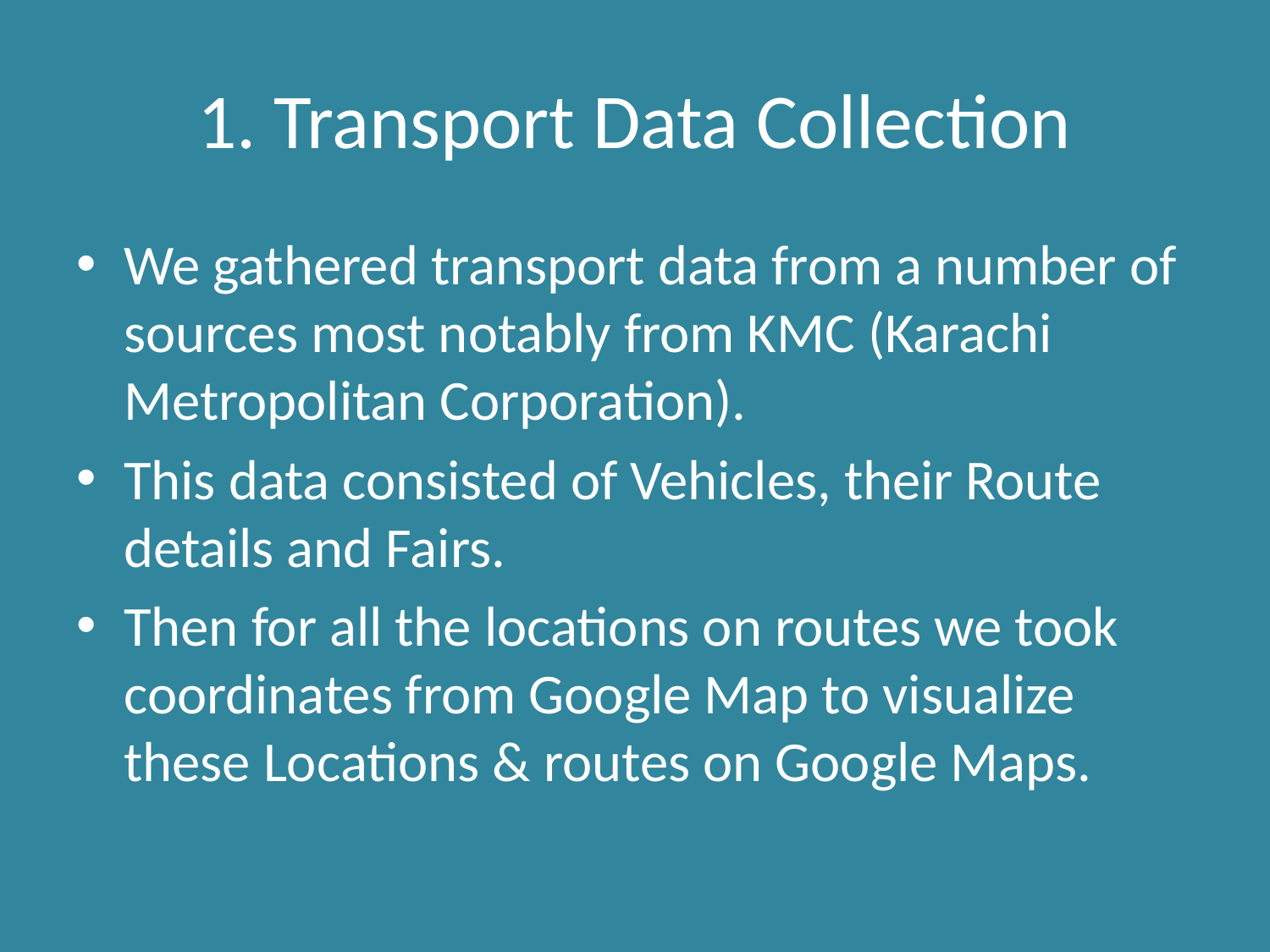

# 1. Transport Data Collection
We gathered transport data from a number of sources most notably from KMC (Karachi Metropolitan Corporation).
This data consisted of Vehicles, their Route details and Fairs.
Then for all the locations on routes we took coordinates from Google Map to visualize these Locations & routes on Google Maps.